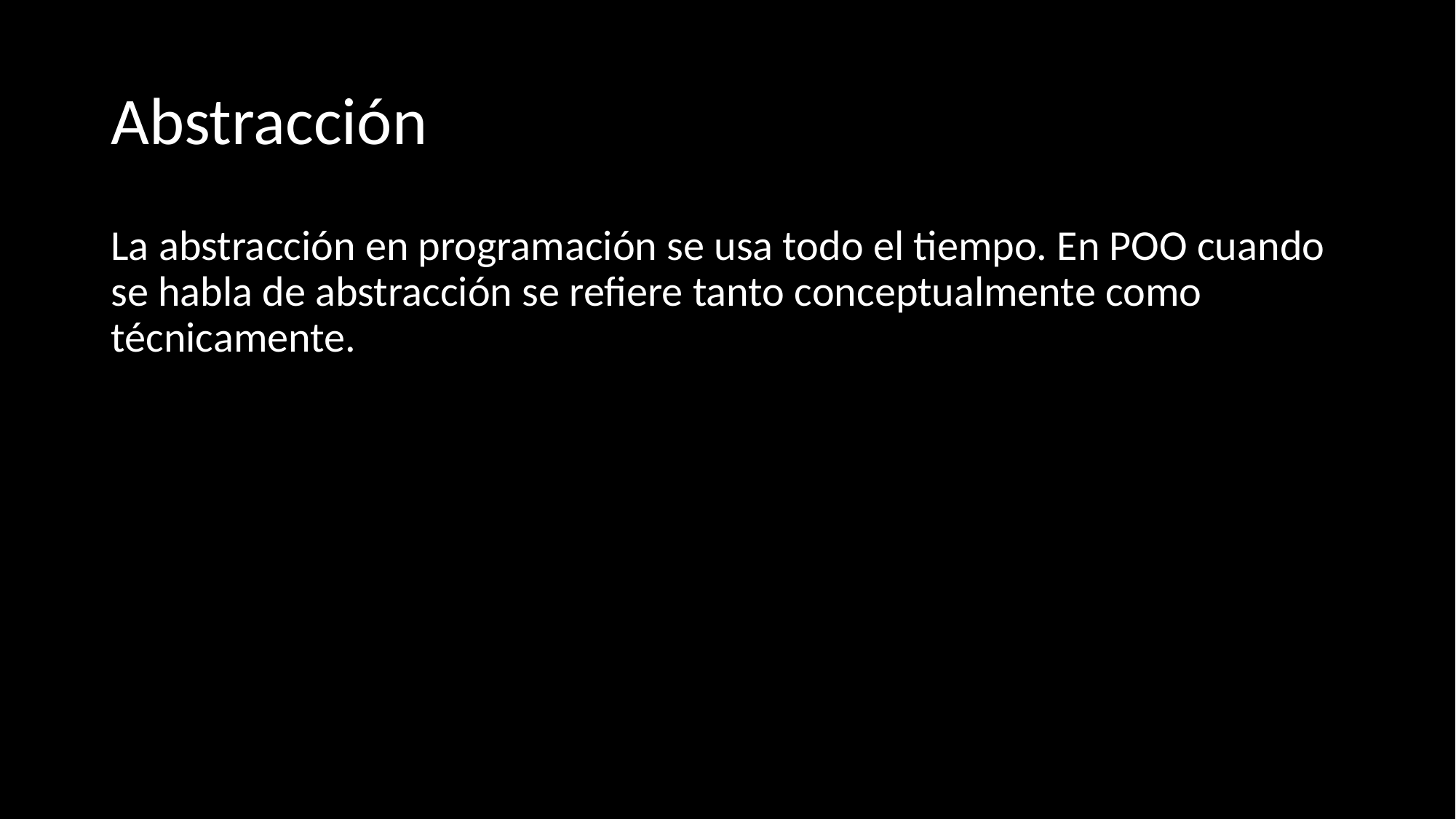

# Abstracción
La abstracción en programación se usa todo el tiempo. En POO cuando se habla de abstracción se refiere tanto conceptualmente como técnicamente.